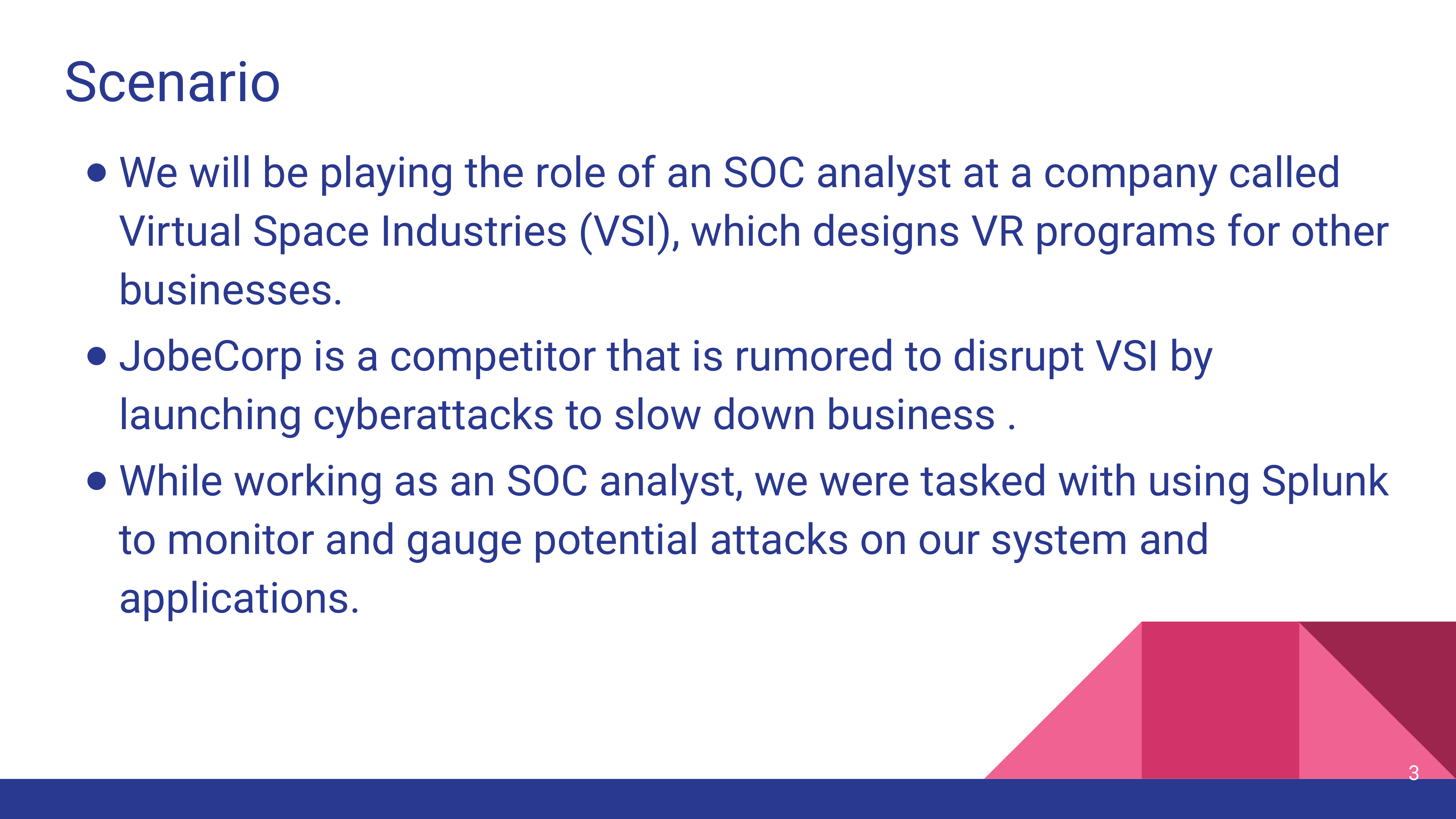

# Scenario
We will be playing the role of an SOC analyst at a company called Virtual Space Industries (VSI), which designs VR programs for other businesses.
JobeCorp is a competitor that is rumored to disrupt VSI by launching cyberattacks to slow down business .
While working as an SOC analyst, we were tasked with using Splunk to monitor and gauge potential attacks on our system and applications.
3